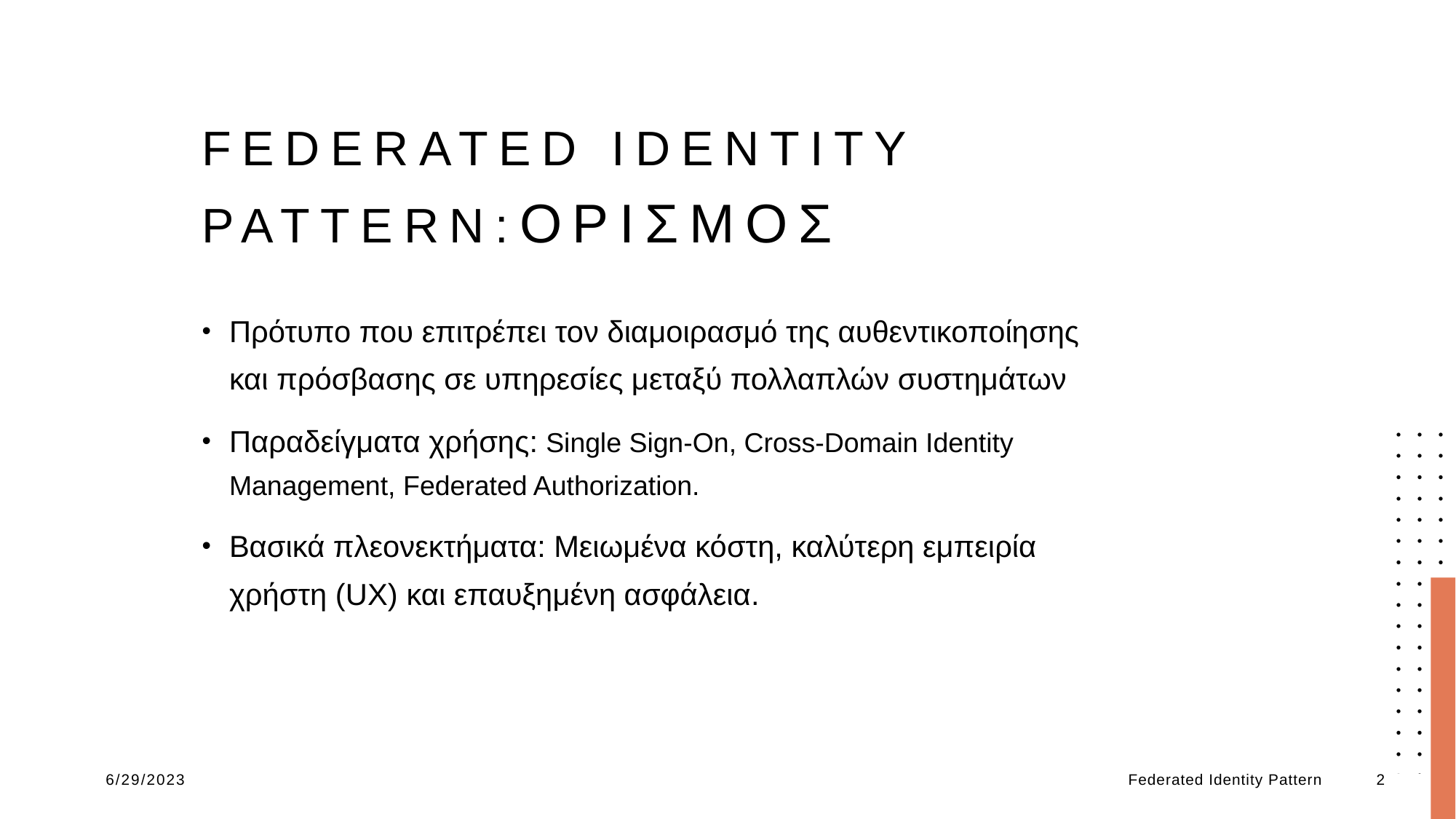

# Federated Identity Pattern:ΟΡΙΣΜΟΣ
Πρότυπο που επιτρέπει τον διαμοιρασμό της αυθεντικοποίησης και πρόσβασης σε υπηρεσίες μεταξύ πολλαπλών συστημάτων
Παραδείγματα χρήσης: Single Sign-On, Cross-Domain Identity Management, Federated Authorization.
Βασικά πλεονεκτήματα: Μειωμένα κόστη, καλύτερη εμπειρία χρήστη (UX) και επαυξημένη ασφάλεια.

6/29/2023
Federated Identity Pattern
2